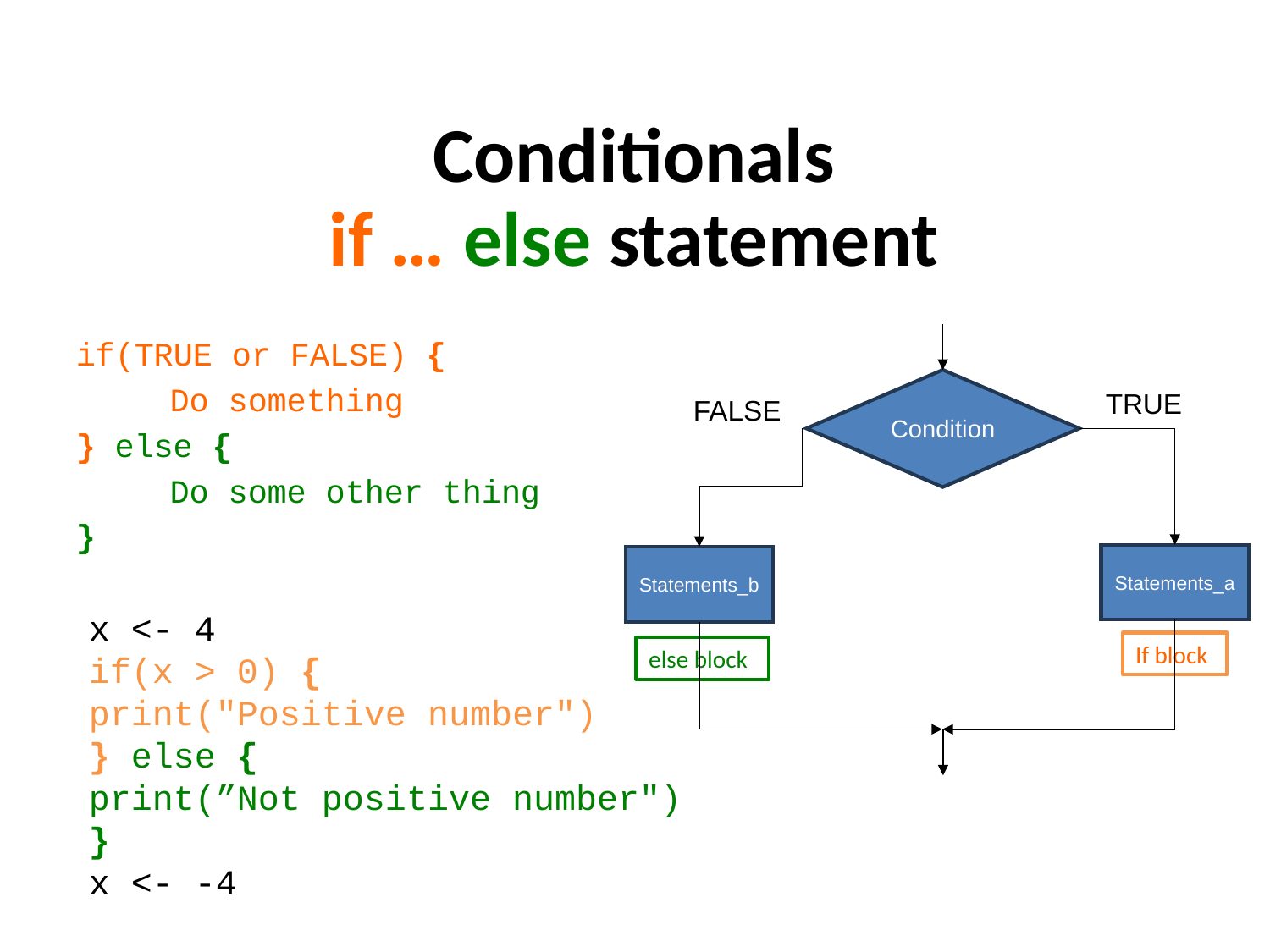

Conditionals
if … else statement
if(TRUE or FALSE) {
	Do something
} else {
	Do some other thing
}

Condition
TRUE
FALSE
Statements_a
Statements_b
x <- 4
if(x > 0) {
print("Positive number")
} else {
print(”Not positive number")
}
x <- -4
If block
else block